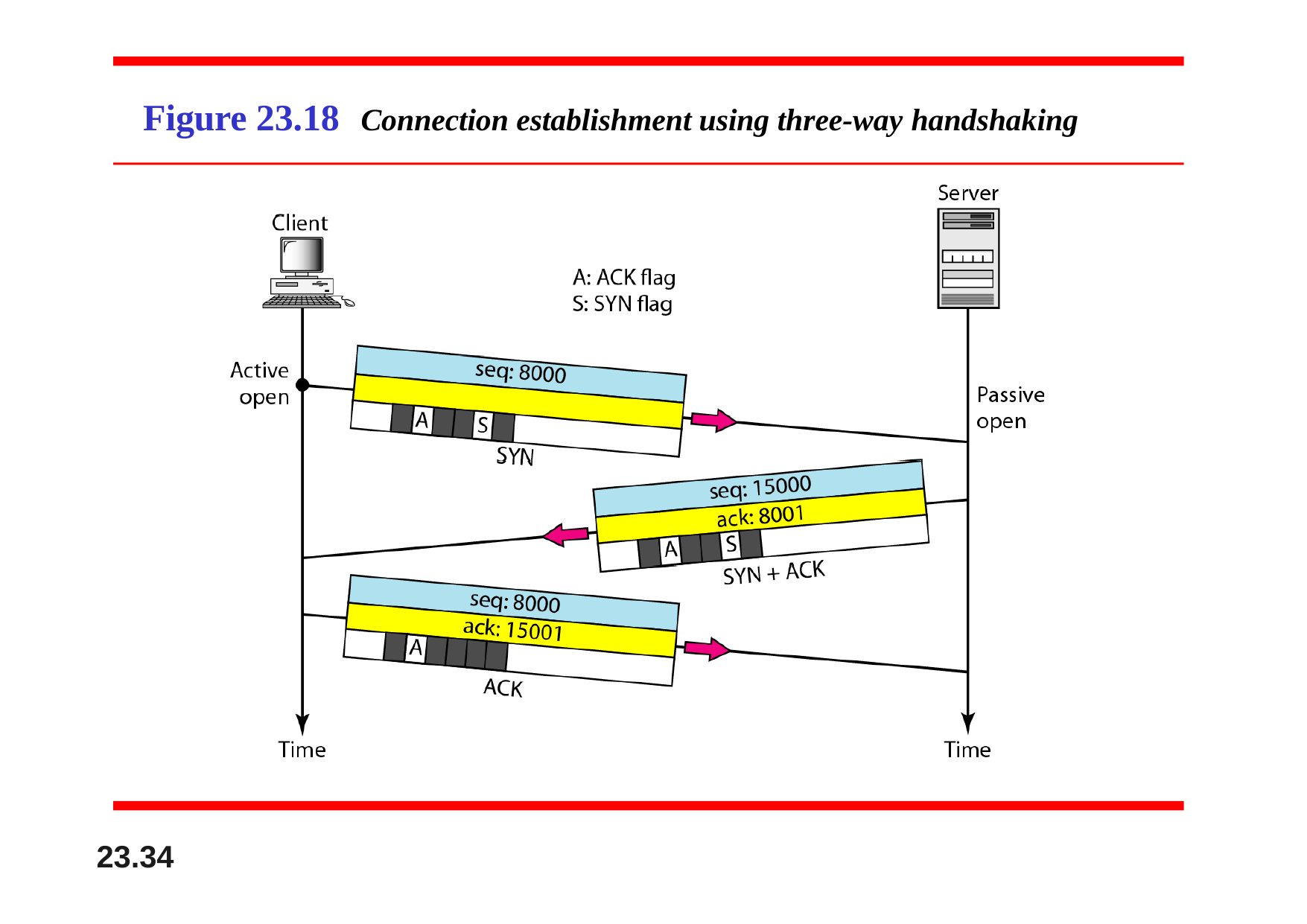

# Figure 23.18	Connection establishment using three-way handshaking

23.34